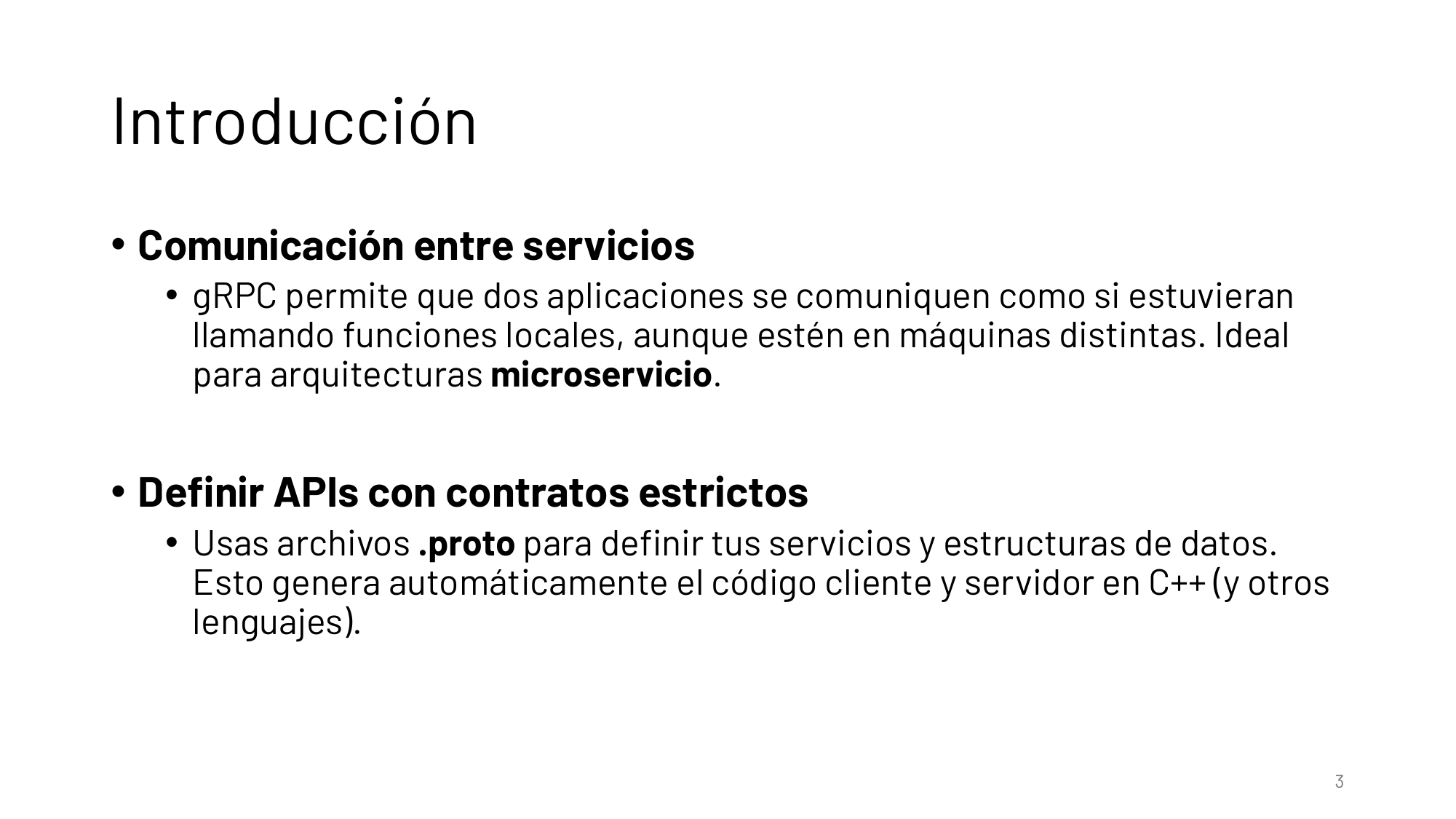

# Introducción
Comunicación entre servicios
gRPC permite que dos aplicaciones se comuniquen como si estuvieran llamando funciones locales, aunque estén en máquinas distintas. Ideal para arquitecturas microservicio.

Definir APIs con contratos estrictos
Usas archivos .proto para definir tus servicios y estructuras de datos. Esto genera automáticamente el código cliente y servidor en C++ (y otros lenguajes).

3